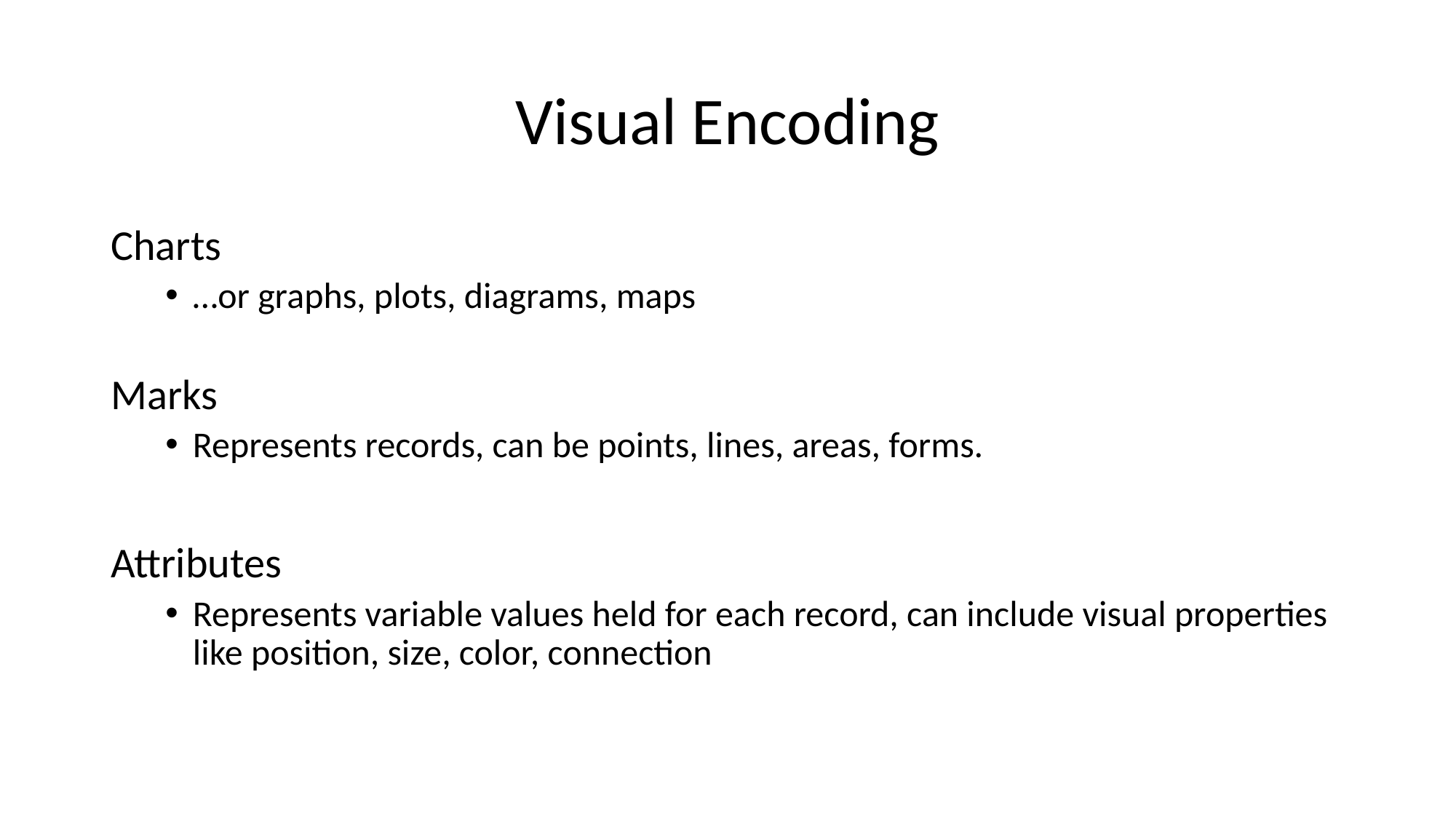

# Visual Encoding
Charts
…or graphs, plots, diagrams, maps

Marks
Represents records, can be points, lines, areas, forms.

Attributes
Represents variable values held for each record, can include visual properties like position, size, color, connection